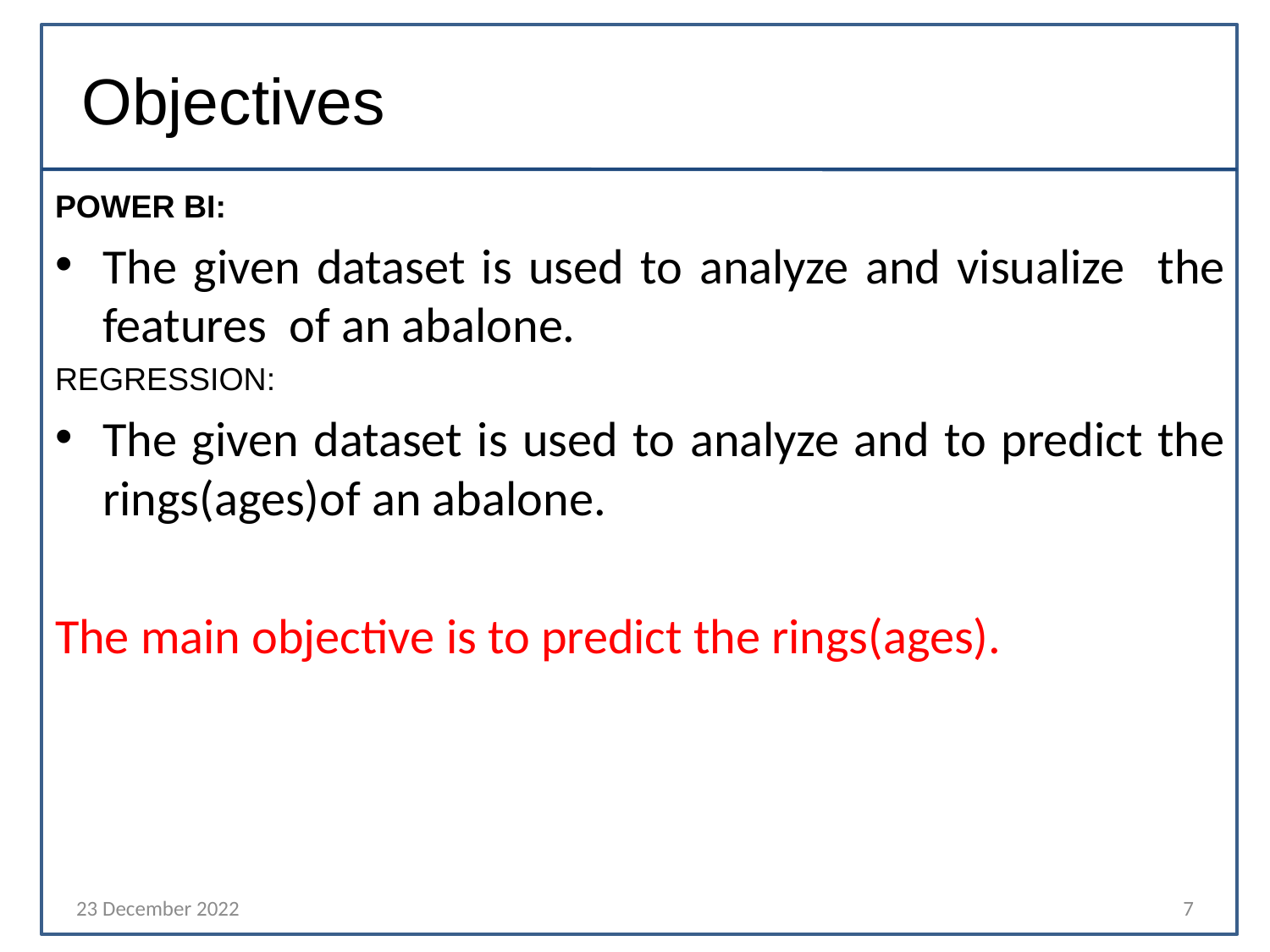

# Objectives
POWER BI:
The given dataset is used to analyze and visualize  the features  of an abalone.
REGRESSION:
The given dataset is used to analyze and to predict the rings(ages)of an abalone.

The main objective is to predict the rings(ages).

23 December 2022
7